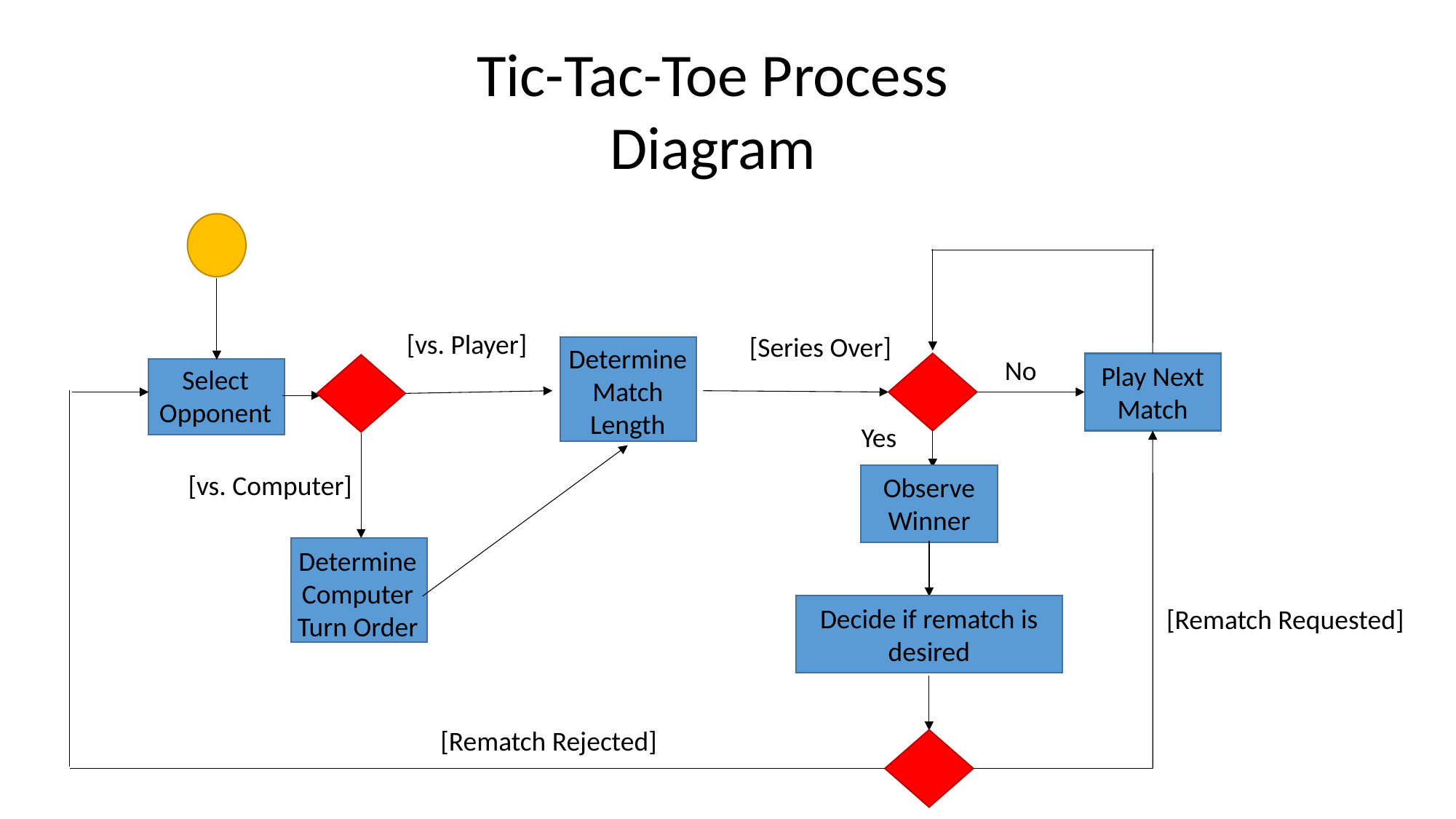

Tic-Tac-Toe Process Diagram

[vs. Player]
[Series Over]
Determine Match Length

No
Play Next
Match

Select Opponent

Yes
[vs. Computer]
Observe Winner

Determine Computer Turn Order

Decide if rematch is desired
[Rematch Requested]
[Rematch Rejected]